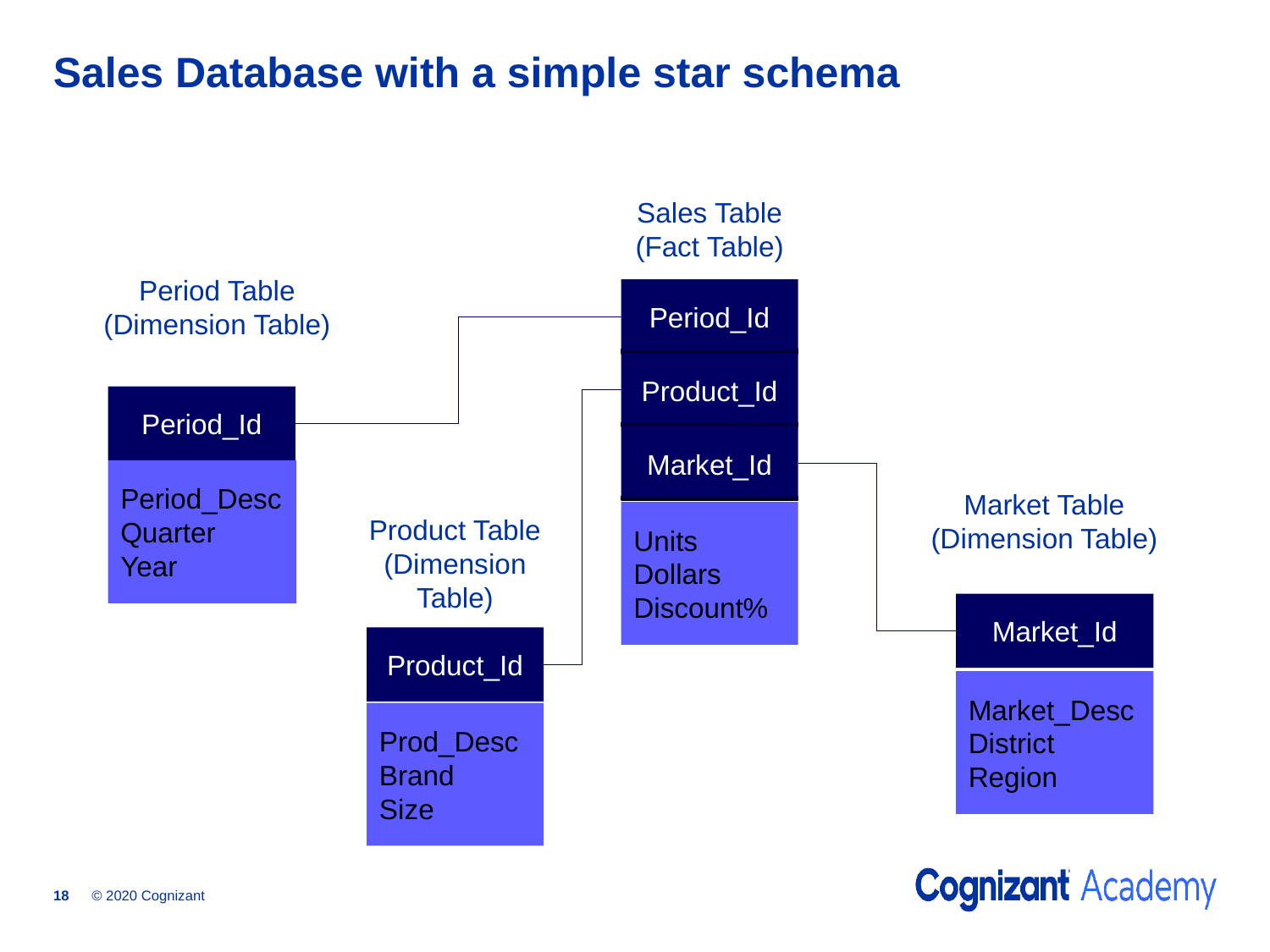

# Sales Database with a simple star schema
Sales Table (Fact Table)
Period_Id
Product_Id
Market_Id
Units
Dollars
Discount%
Period Table (Dimension Table)
Period_Id
Period_Desc
Quarter
Year
Market Table (Dimension Table)
Market_Id
Market_Desc
District Region
Product Table (Dimension Table)
Product_Id
Prod_Desc
Brand
Size
© 2020 Cognizant
18